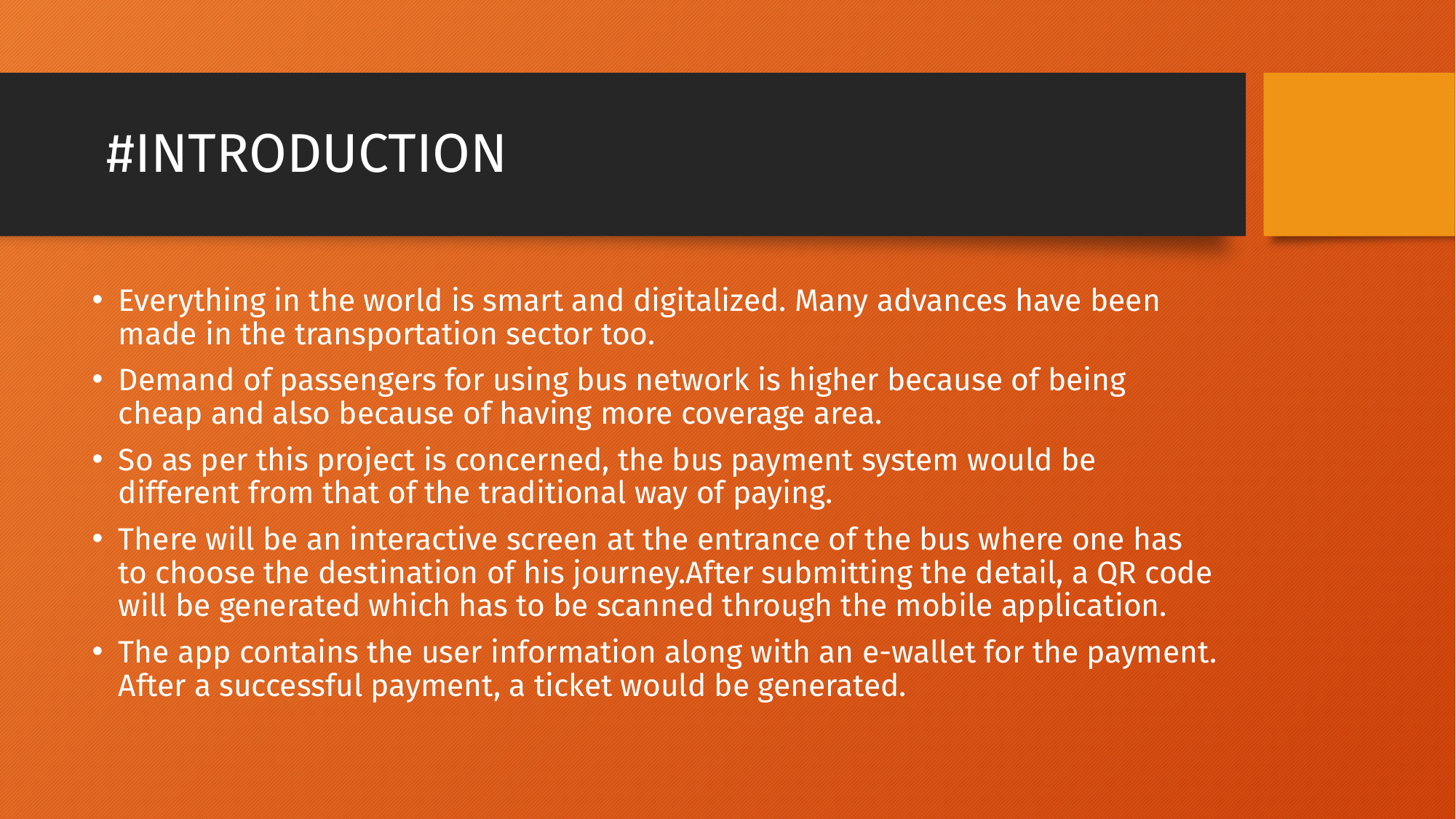

# #INTRODUCTION
Everything in the world is smart and digitalized. Many advances have been made in the transportation sector too.
Demand of passengers for using bus network is higher because of being cheap and also because of having more coverage area.
So as per this project is concerned, the bus payment system would be different from that of the traditional way of paying.
There will be an interactive screen at the entrance of the bus where one has to choose the destination of his journey.After submitting the detail, a QR code will be generated which has to be scanned through the mobile application.
The app contains the user information along with an e-wallet for the payment. After a successful payment, a ticket would be generated.